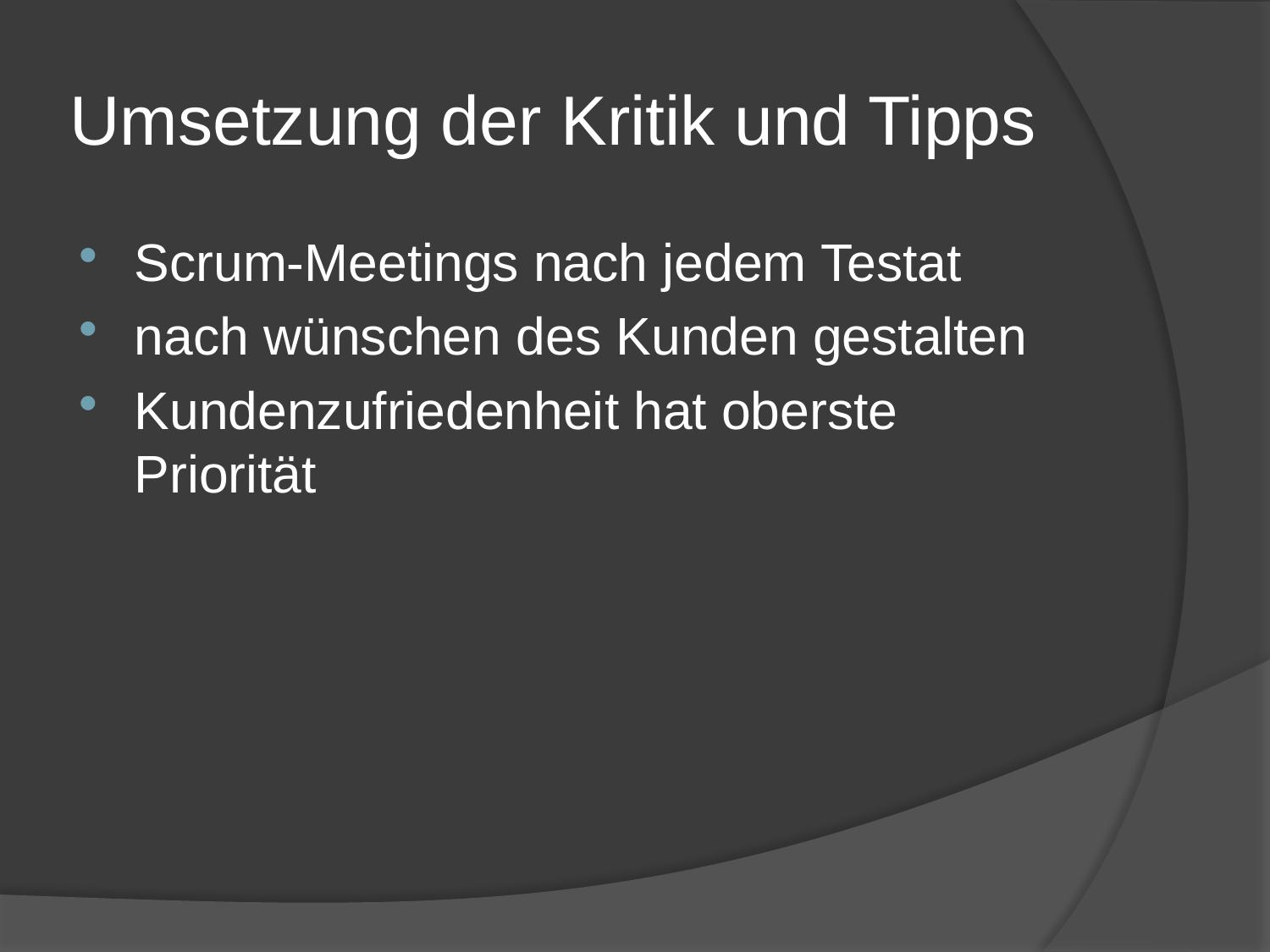

# Umsetzung der Kritik und Tipps
Scrum-Meetings nach jedem Testat
nach wünschen des Kunden gestalten
Kundenzufriedenheit hat oberste Priorität